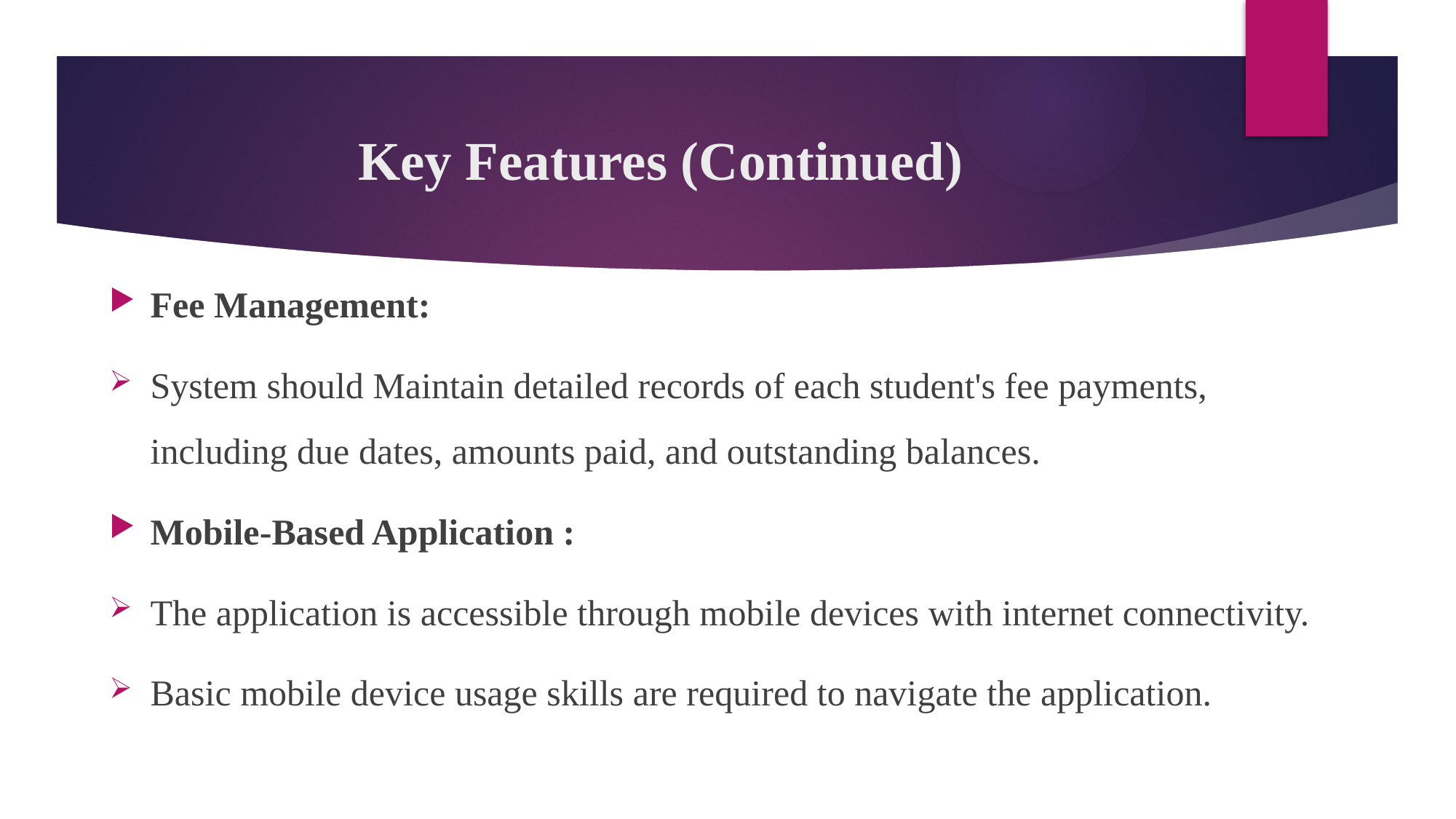

# Key Features (Continued)
Fee Management:
System should Maintain detailed records of each student's fee payments, including due dates, amounts paid, and outstanding balances.
Mobile-Based Application :
The application is accessible through mobile devices with internet connectivity.
Basic mobile device usage skills are required to navigate the application.